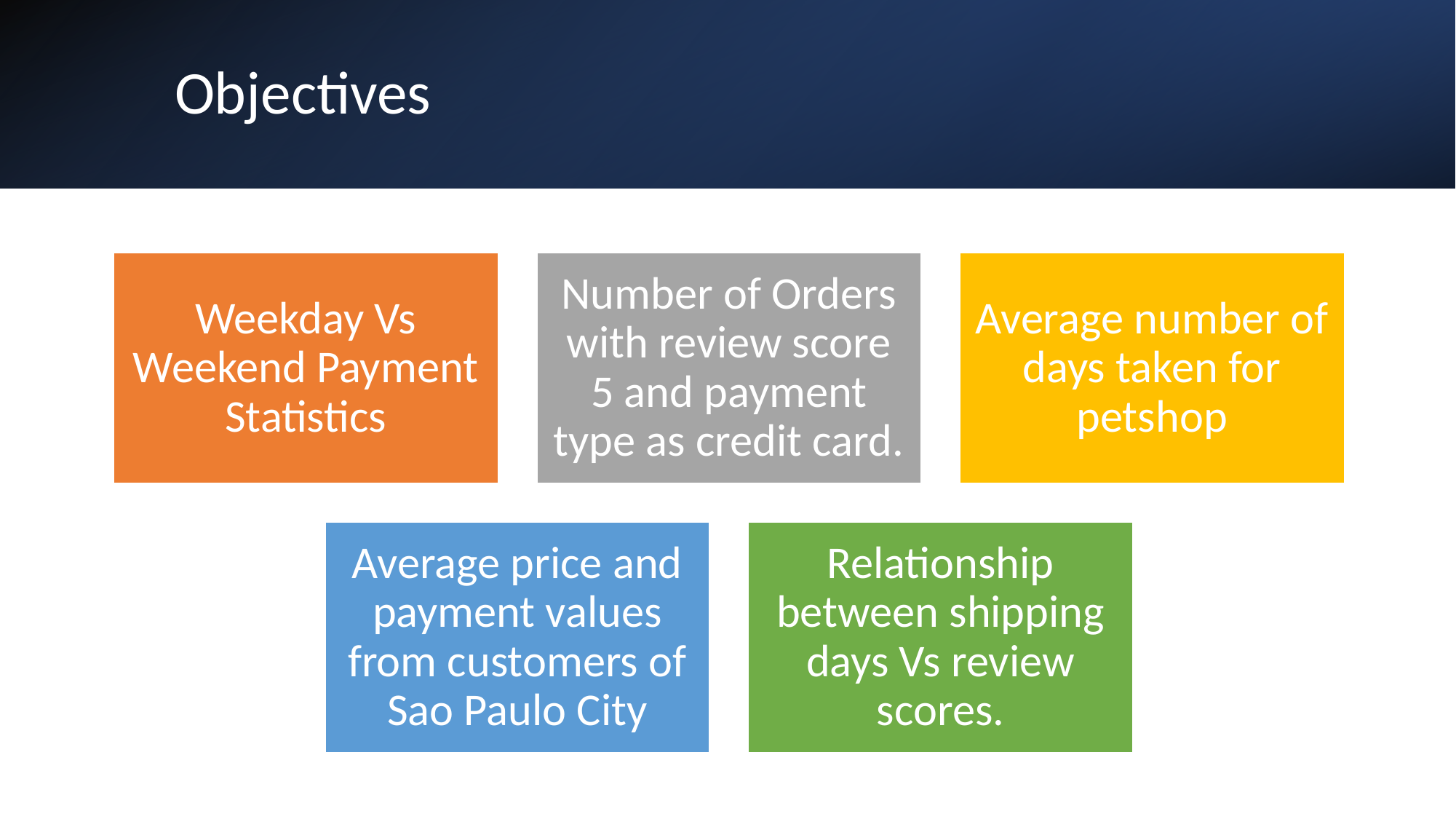

# Objectives
Weekday Vs Weekend Payment Statistics
Number of Orders with review score 5 and payment type as credit card.
Average number of days taken for petshop
Average price and payment values from customers of Sao Paulo City
Relationship between shipping days Vs review scores.